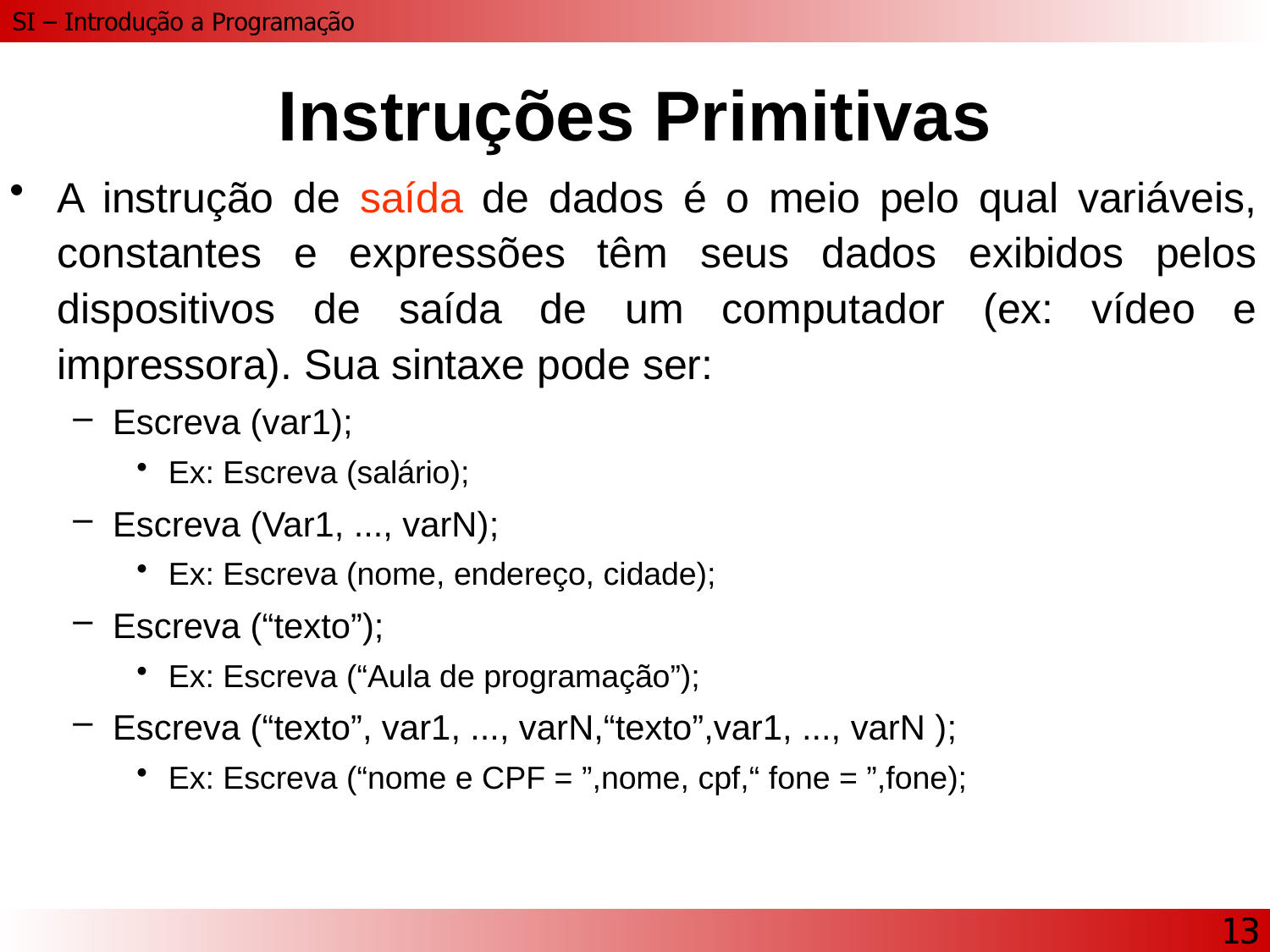

# Instruções Primitivas
A instrução de saída de dados é o meio pelo qual variáveis, constantes e expressões têm seus dados exibidos pelos dispositivos de saída de um computador (ex: vídeo e impressora). Sua sintaxe pode ser:
Escreva (var1);
Ex: Escreva (salário);
Escreva (Var1, ..., varN);
Ex: Escreva (nome, endereço, cidade);
Escreva (“texto”);
Ex: Escreva (“Aula de programação”);
Escreva (“texto”, var1, ..., varN,“texto”,var1, ..., varN );
Ex: Escreva (“nome e CPF = ”,nome, cpf,“ fone = ”,fone);
13